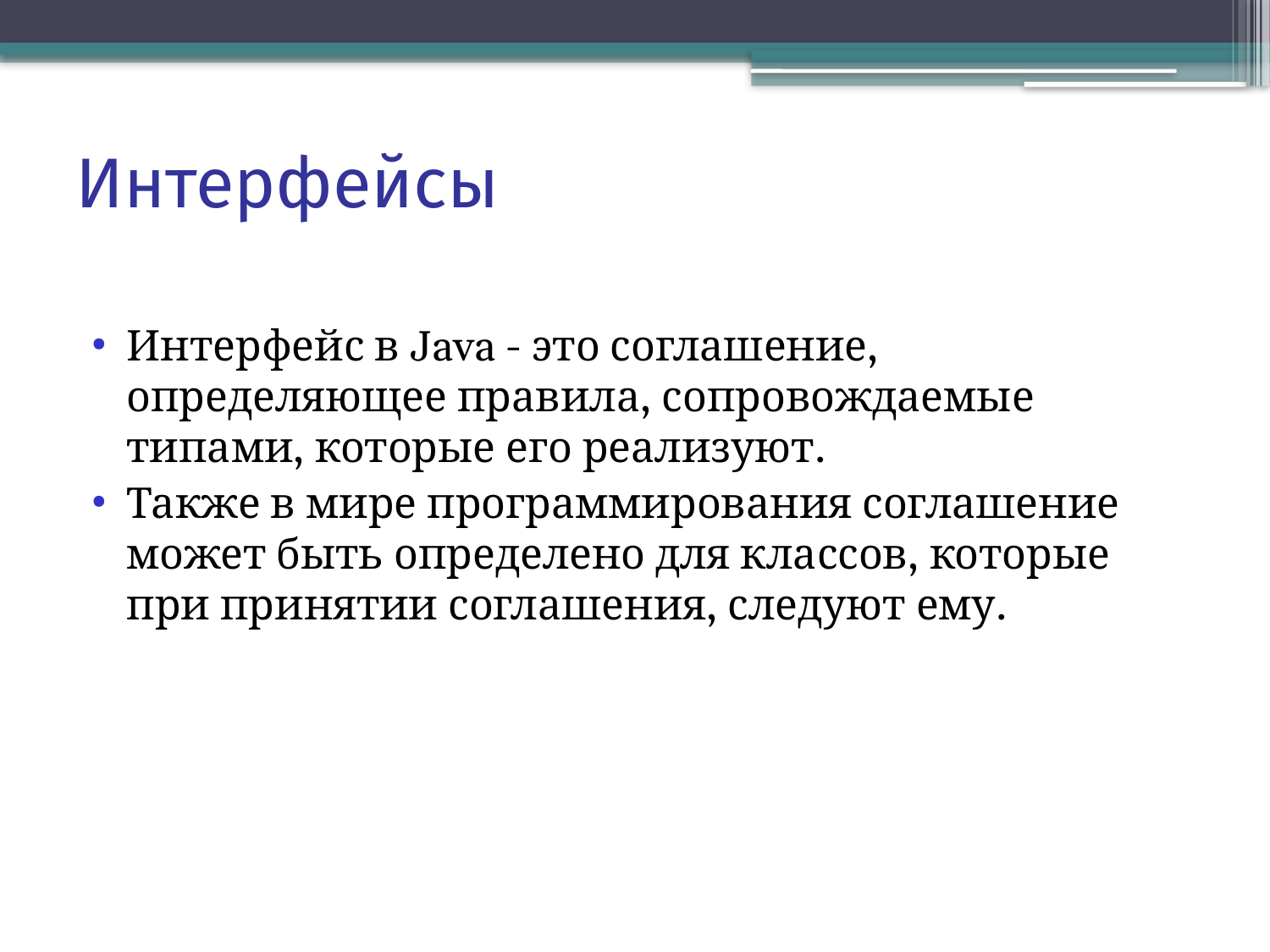

# Интерфейсы
Интерфейс в Java - это соглашение, определяющее правила, сопровождаемые типами, которые его реализуют.
Также в мире программирования соглашение может быть определено для классов, которые при принятии соглашения, следуют ему.